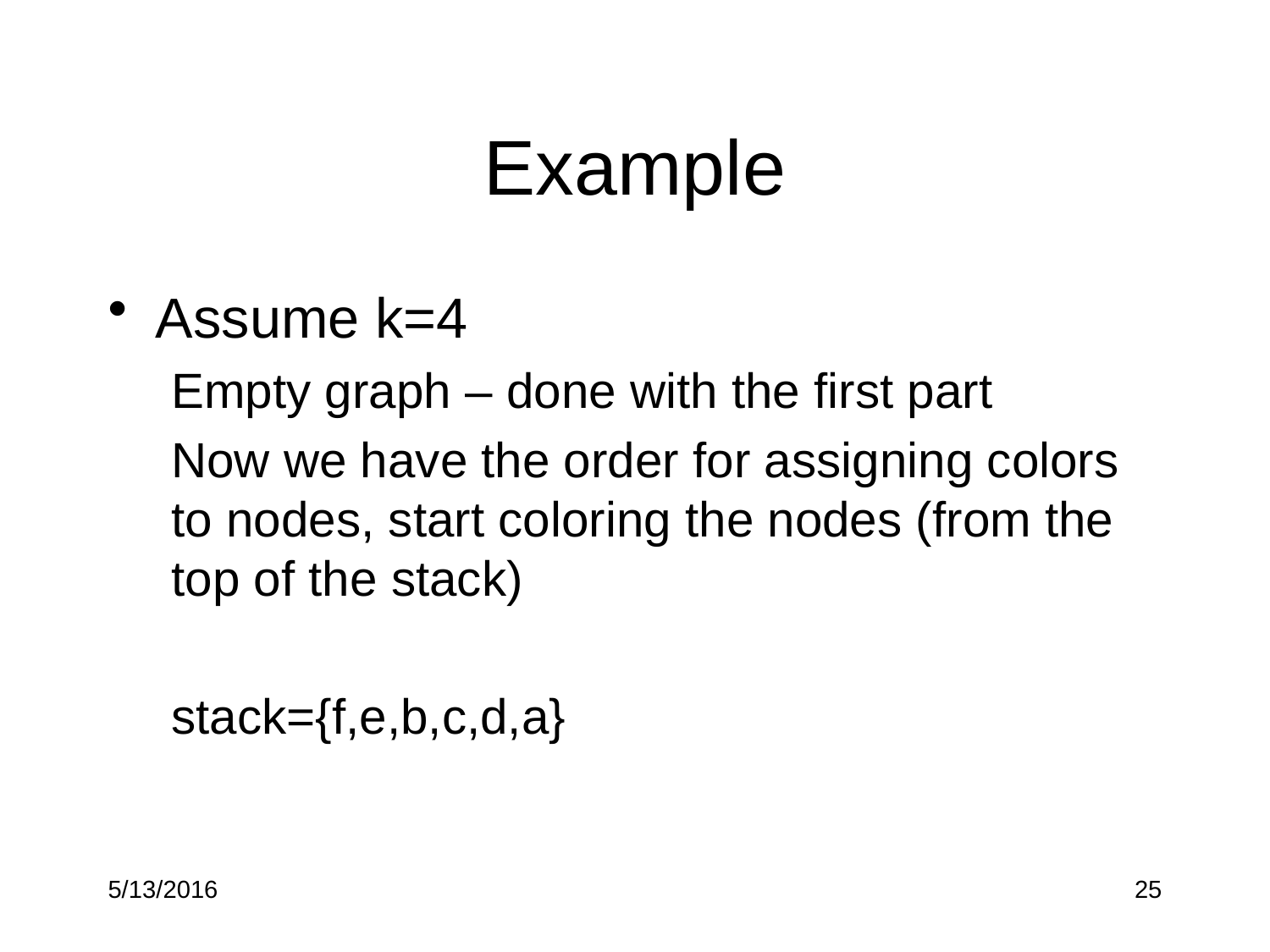

# Example
Assume k=4
Empty graph – done with the first part
Now we have the order for assigning colors to nodes, start coloring the nodes (from the top of the stack)

stack={f,e,b,c,d,a}

5/13/2016
25